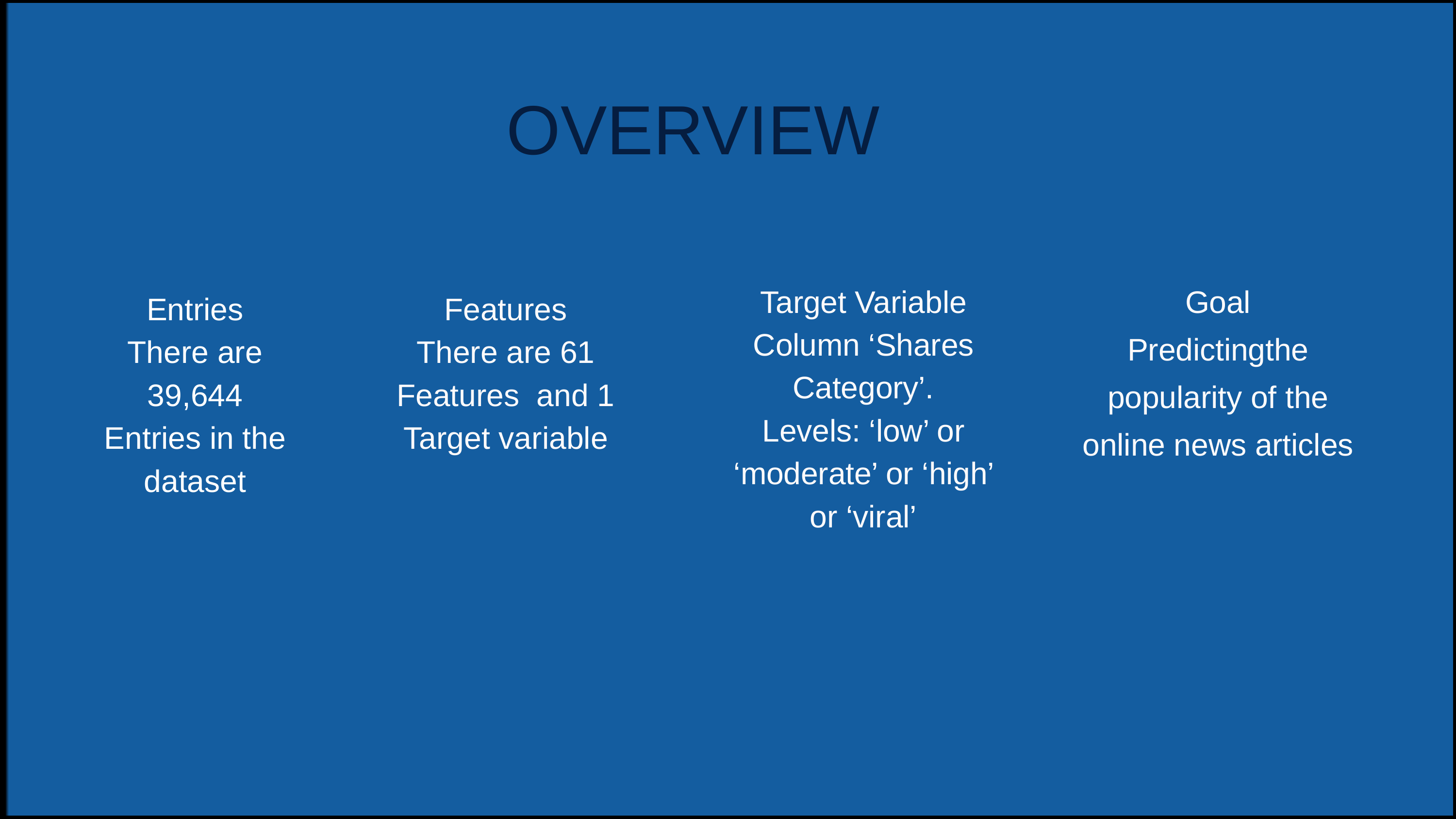

OVERVIEW
Target Variable
Column ‘Shares Category’.
Levels: ‘low’ or ‘moderate’ or ‘high’ or ‘viral’

Goal
Predictingthe popularity of the online news articles

Entries
There are 39,644
Entries in the dataset

Features
There are 61 Features  and 1 Target variable